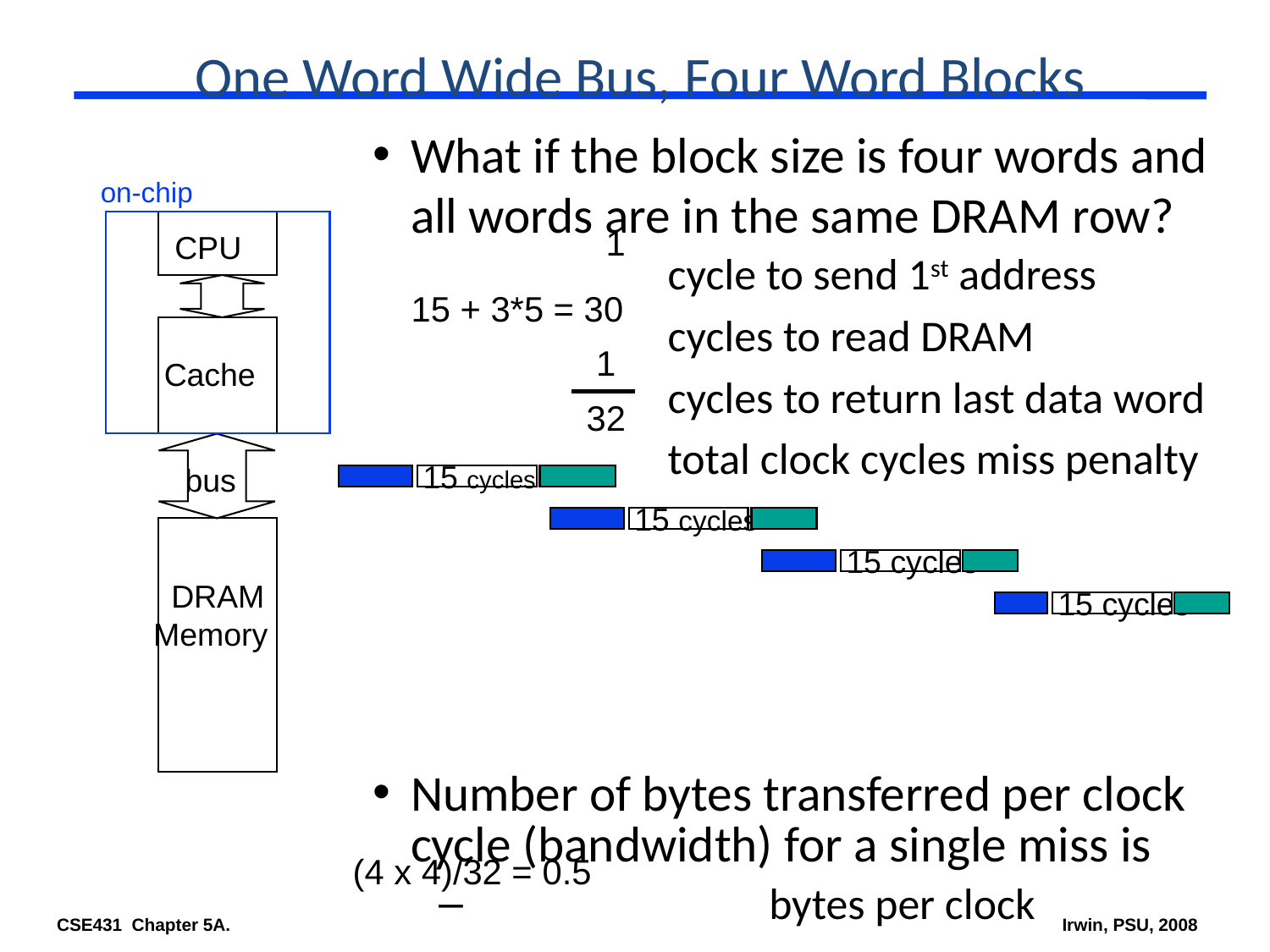

# One Word Wide Bus, Four Word Blocks

What if the block size is four words and all words are in the same DRAM row?
                       cycle to send 1st address
                       cycles to read DRAM
                       cycles to return last data word
                       total clock cycles miss penalty

Number of bytes transferred per clock cycle (bandwidth) for a single miss is
                             bytes per clock
on-chip

CPU
                          1
      15 + 3*5 = 30
                         1
                        32

Cache

bus

15 cycles

15 cycles

15 cycles

15 cycles

  DRAM
Memory

(4 x 4)/32 = 0.5
CSE431  Chapter 5A.
Irwin, PSU, 2008